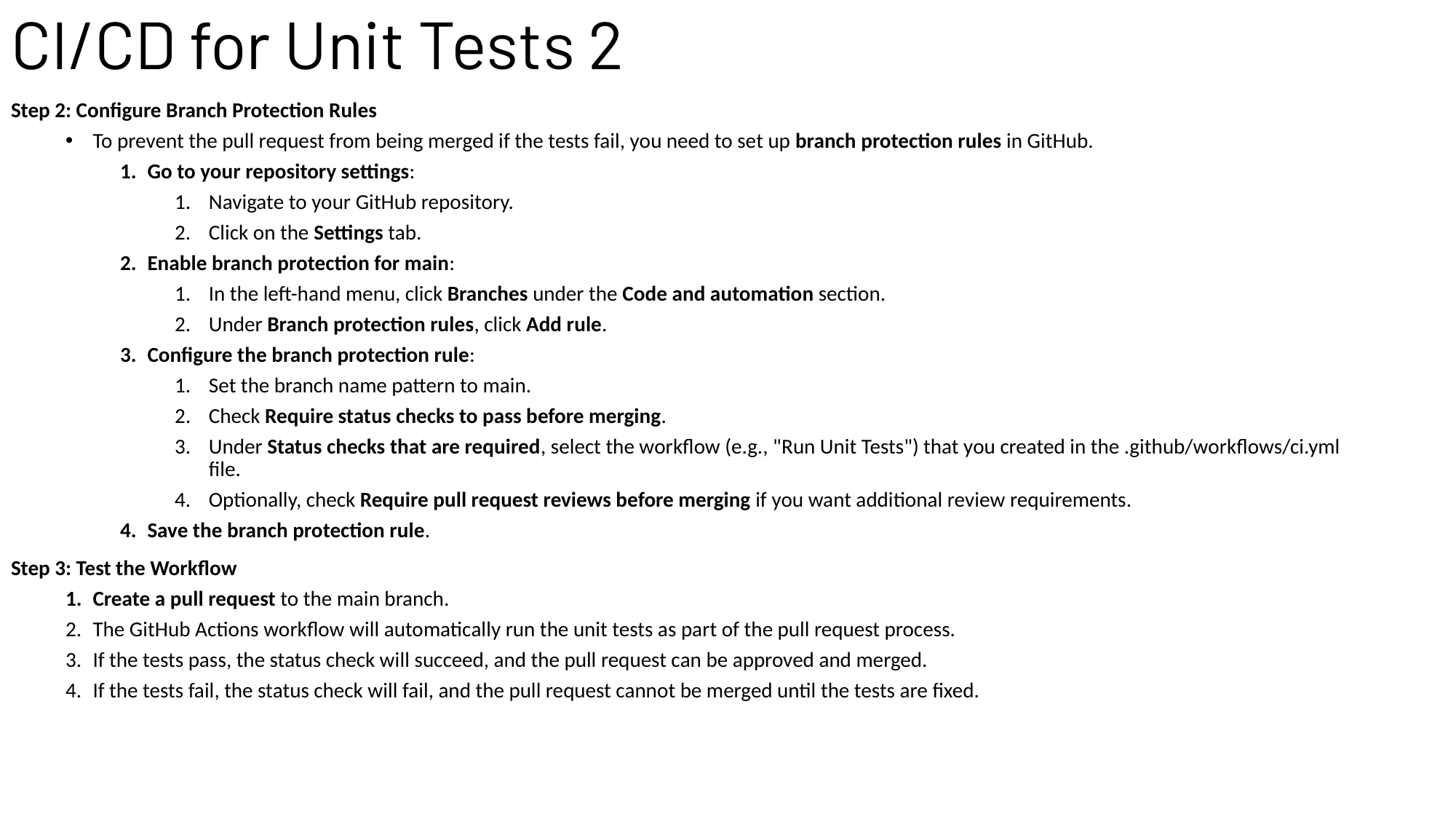

# CI/CD for Unit Tests 2
Step 2: Configure Branch Protection Rules
To prevent the pull request from being merged if the tests fail, you need to set up branch protection rules in GitHub.
Go to your repository settings:
Navigate to your GitHub repository.
Click on the Settings tab.
Enable branch protection for main:
In the left-hand menu, click Branches under the Code and automation section.
Under Branch protection rules, click Add rule.
Configure the branch protection rule:
Set the branch name pattern to main.
Check Require status checks to pass before merging.
Under Status checks that are required, select the workflow (e.g., "Run Unit Tests") that you created in the .github/workflows/ci.yml file.
Optionally, check Require pull request reviews before merging if you want additional review requirements.
Save the branch protection rule.
Step 3: Test the Workflow
Create a pull request to the main branch.
The GitHub Actions workflow will automatically run the unit tests as part of the pull request process.
If the tests pass, the status check will succeed, and the pull request can be approved and merged.
If the tests fail, the status check will fail, and the pull request cannot be merged until the tests are fixed.